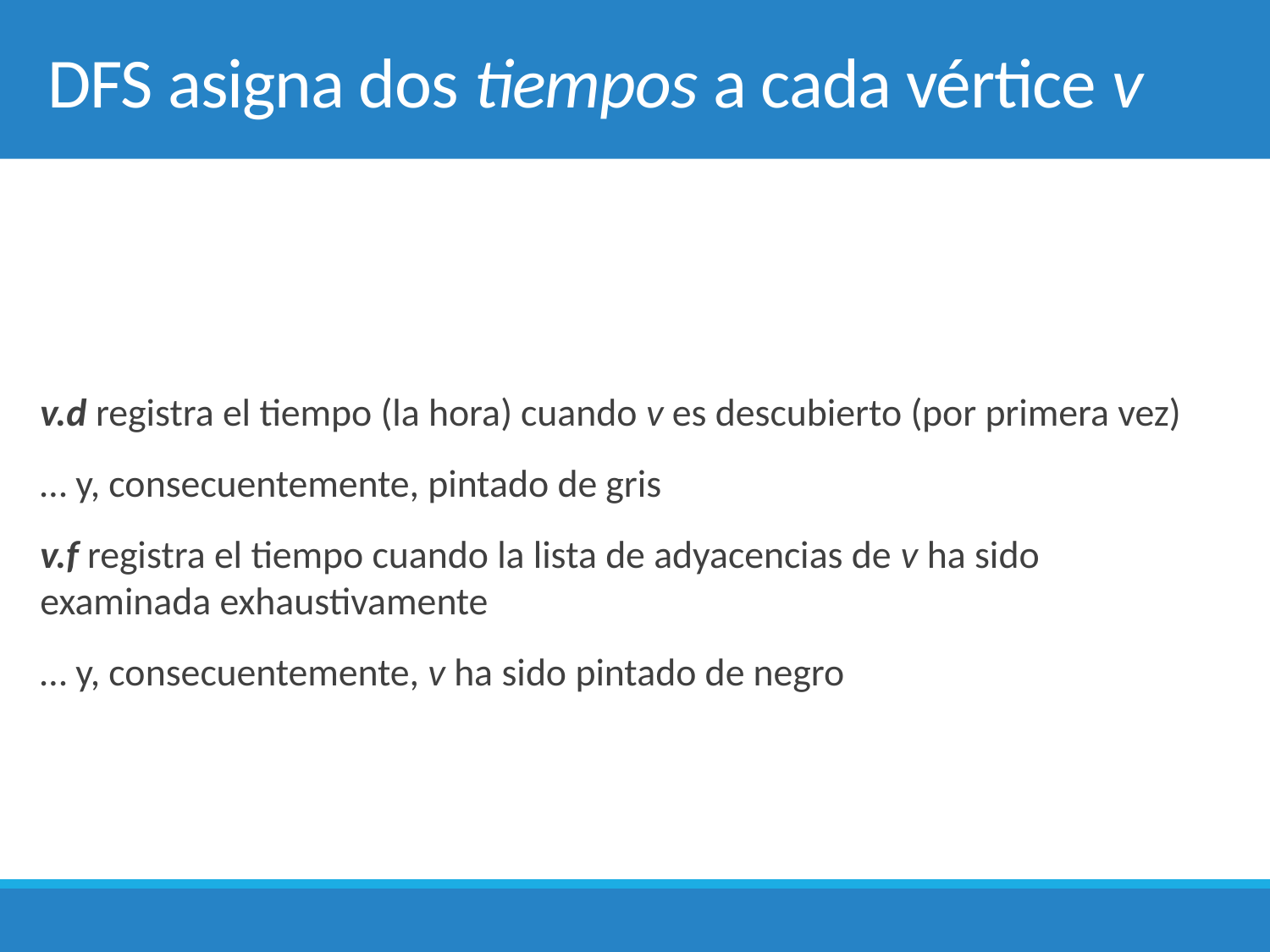

57
# dfs asigna dos tiempos a cada vértice v
v.d registra el tiempo (la hora) cuando v es descubierto (por primera vez)
… y, consecuentemente, pintado de gris
v.f registra el tiempo cuando la lista de adyacencias de v ha sido examinada exhaustivamente
… y, consecuentemente, v ha sido pintado de negro